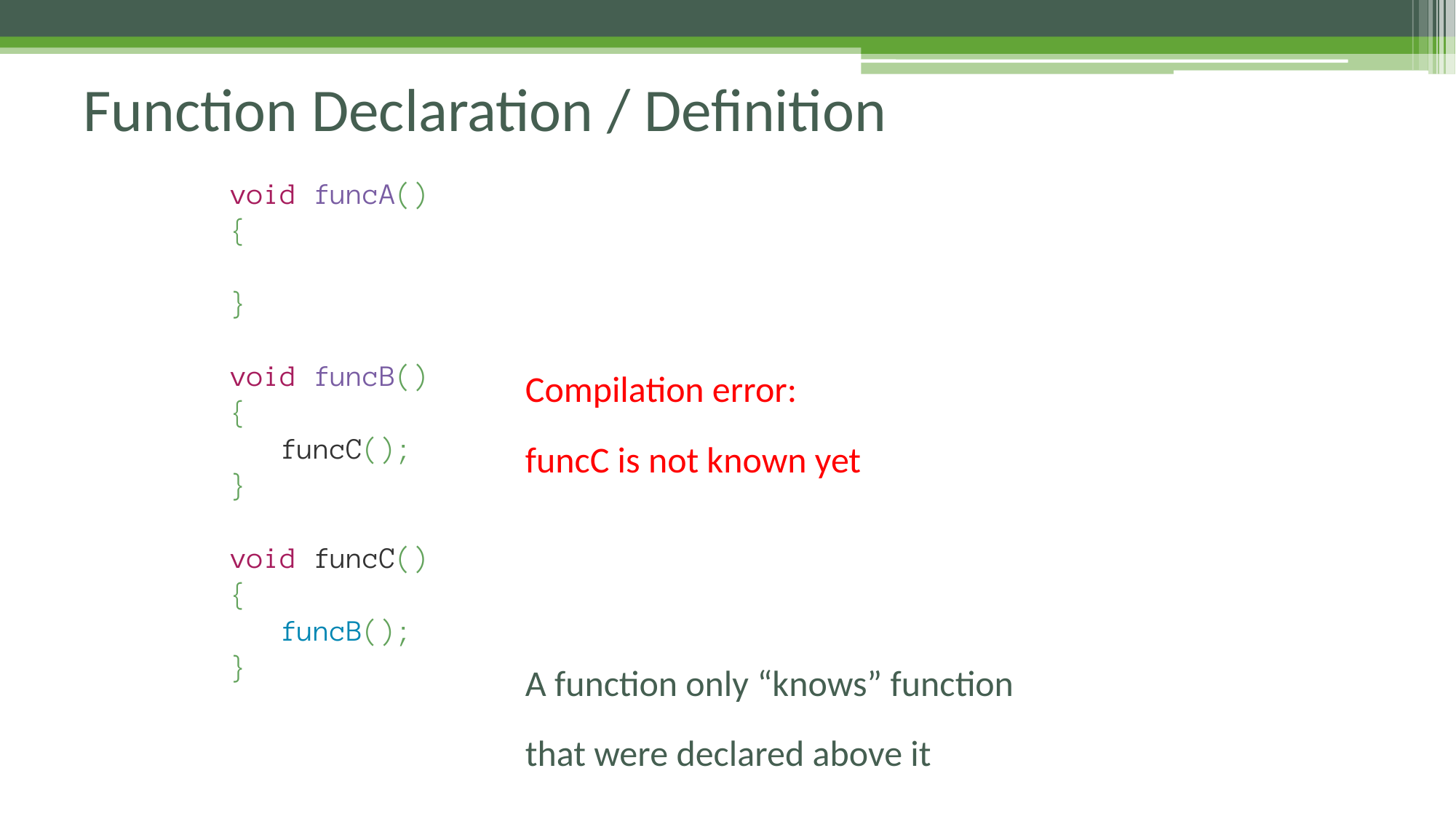

Function Declaration / Definition
void funcA()
{
}
void funcB()
{
   funcC();
}
void funcC()
{
   funcB();
}
Compilation error:
funcC is not known yet
A function only “knows” function
that were declared above it